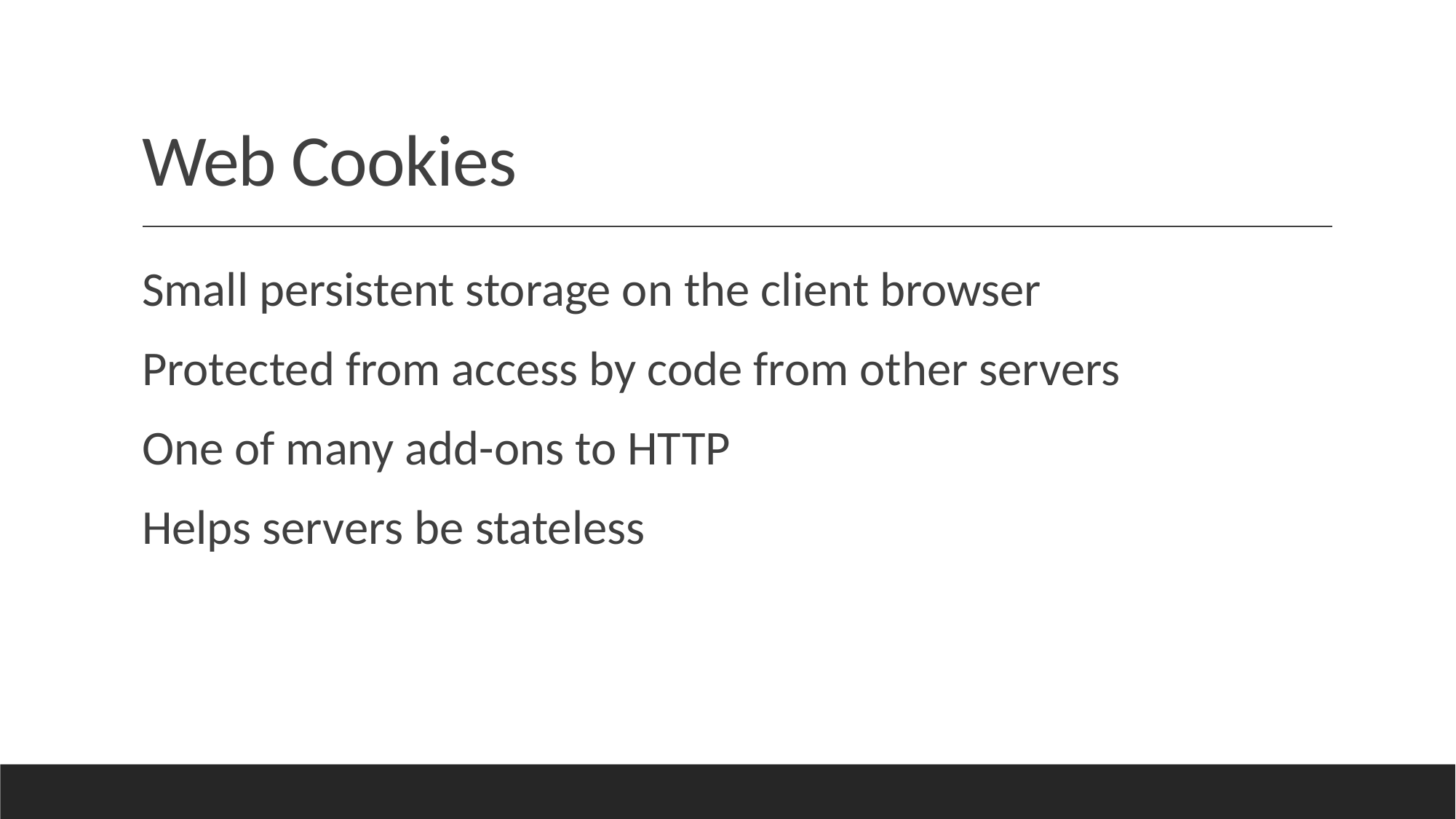

# Web Cookies
Small persistent storage on the client browser
Protected from access by code from other servers
One of many add-ons to HTTP
Helps servers be stateless